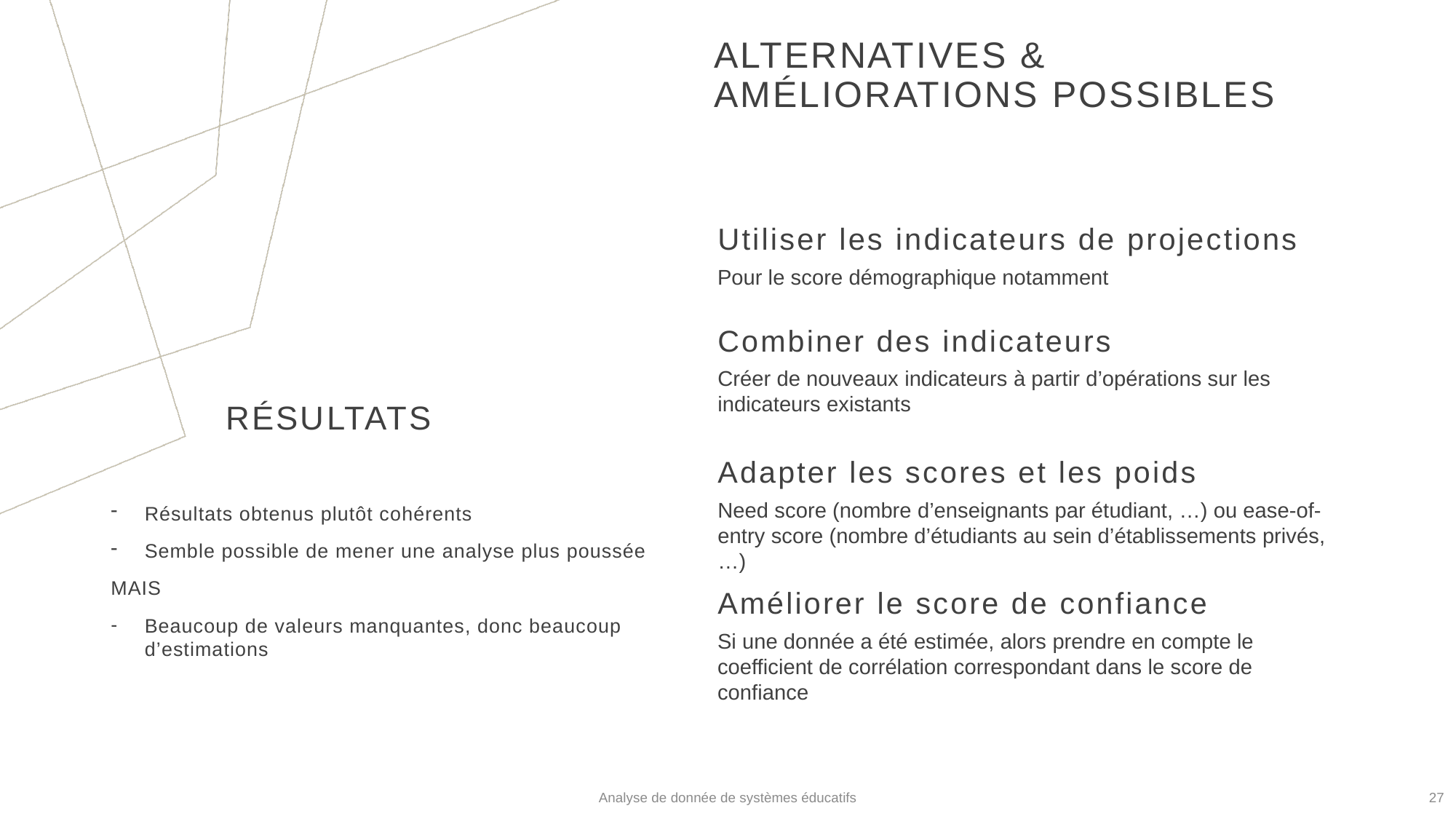

Alternatives & Améliorations possibles
Utiliser les indicateurs de projections
Pour le score démographique notamment
Combiner des indicateurs
Créer de nouveaux indicateurs à partir d’opérations sur les indicateurs existants
Résultats
Adapter les scores et les poids
Need score (nombre d’enseignants par étudiant, …) ou ease-of-entry score (nombre d’étudiants au sein d’établissements privés, …)
Résultats obtenus plutôt cohérents
Semble possible de mener une analyse plus poussée
MAIS
Beaucoup de valeurs manquantes, donc beaucoup d’estimations

Améliorer le score de confiance
Si une donnée a été estimée, alors prendre en compte le coefficient de corrélation correspondant dans le score de confiance
Analyse de donnée de systèmes éducatifs
27